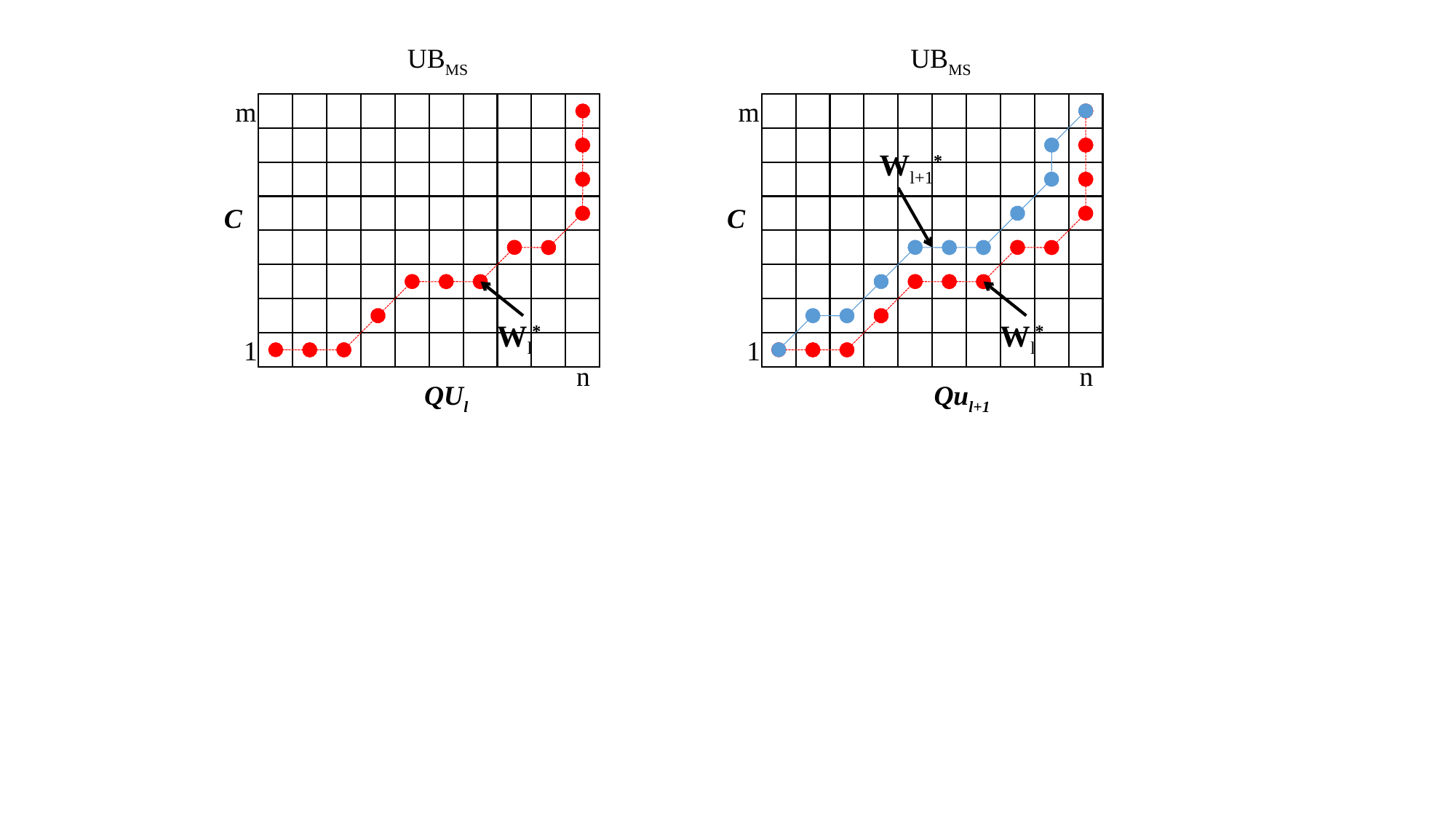

UBMS
UBMS
m

m

Wl+1*

C

C

Wl*
Wl*
1

1

n
n
QUl
Qul+1